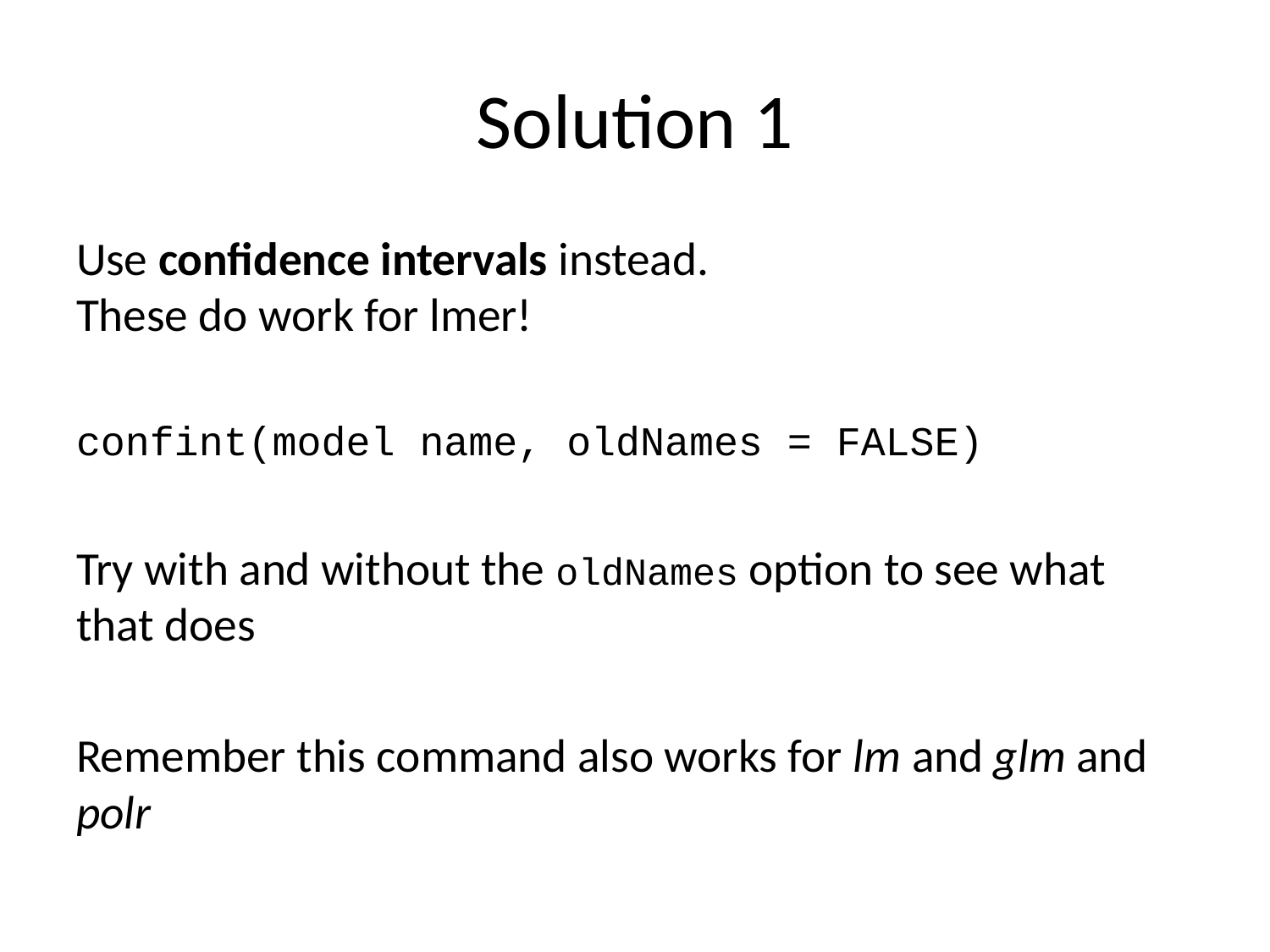

# Solution 1
Use confidence intervals instead.
These do work for lmer!

confint(model name, oldNames = FALSE)

Try with and without the oldNames option to see what that does

Remember this command also works for lm and glm and polr